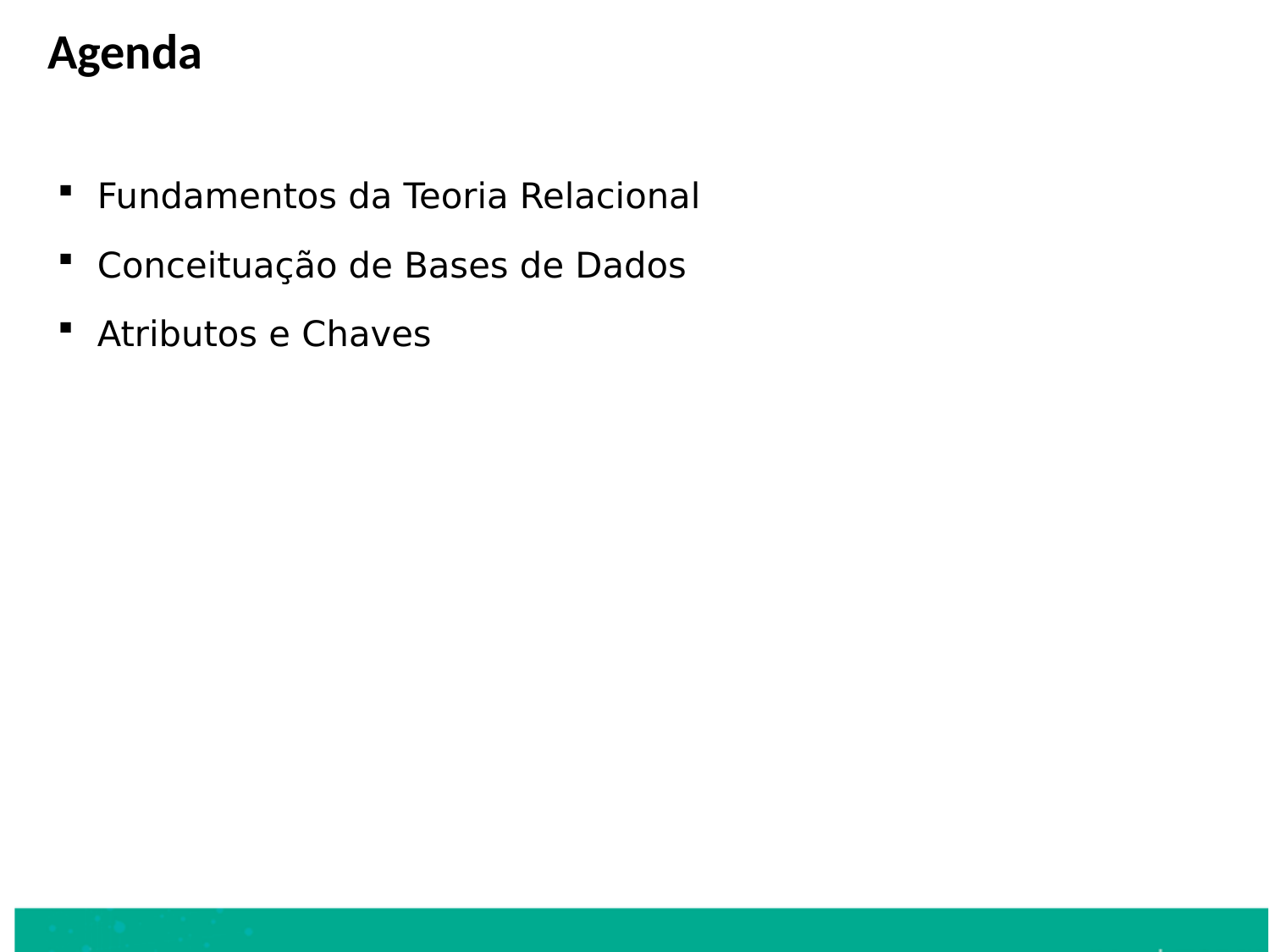

Agenda
Fundamentos da Teoria Relacional
Conceituação de Bases de Dados
Atributos e Chaves